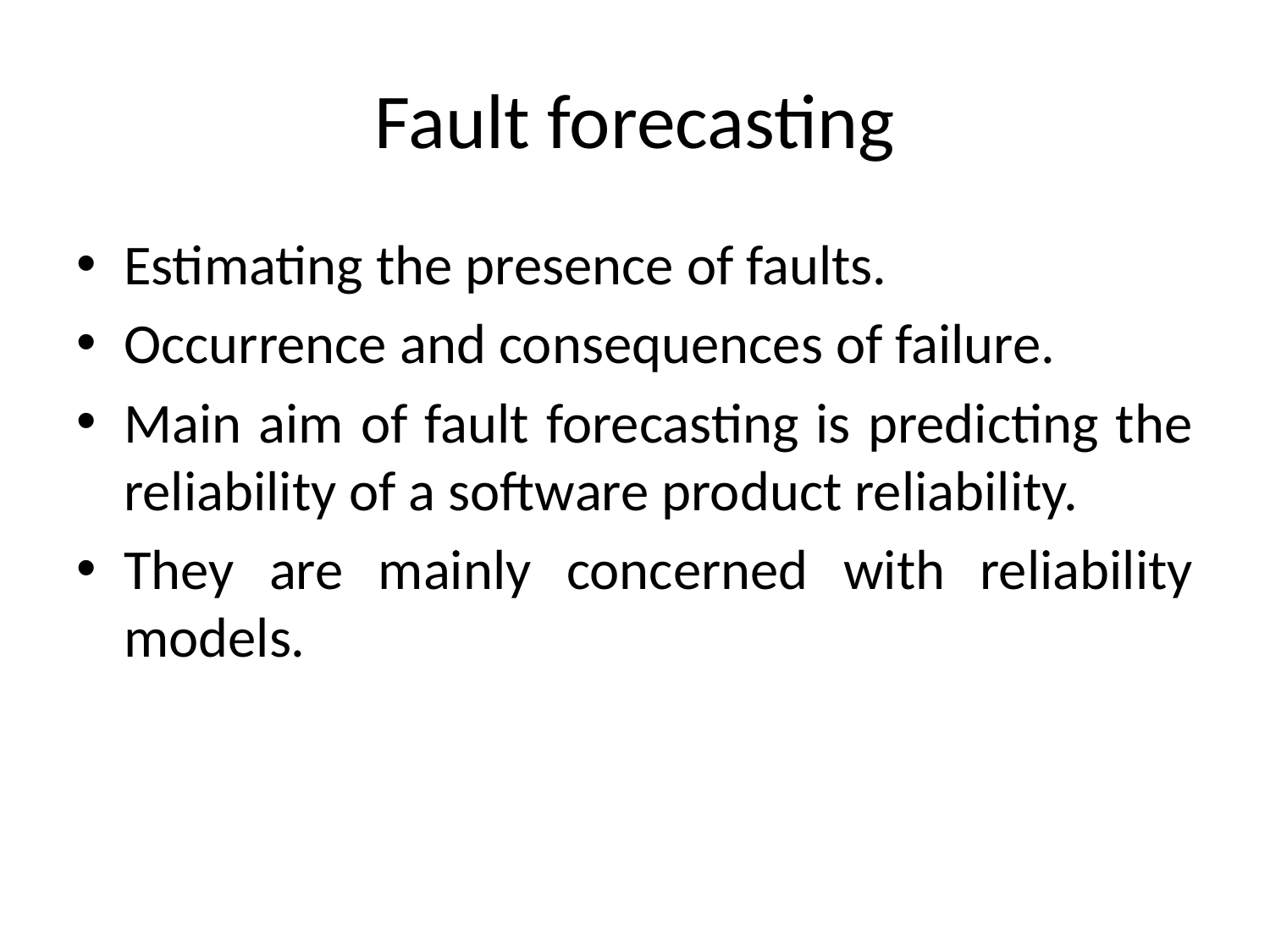

# Fault forecasting
Estimating the presence of faults.
Occurrence and consequences of failure.
Main aim of fault forecasting is predicting the reliability of a software product reliability.
They are mainly concerned with reliability models.